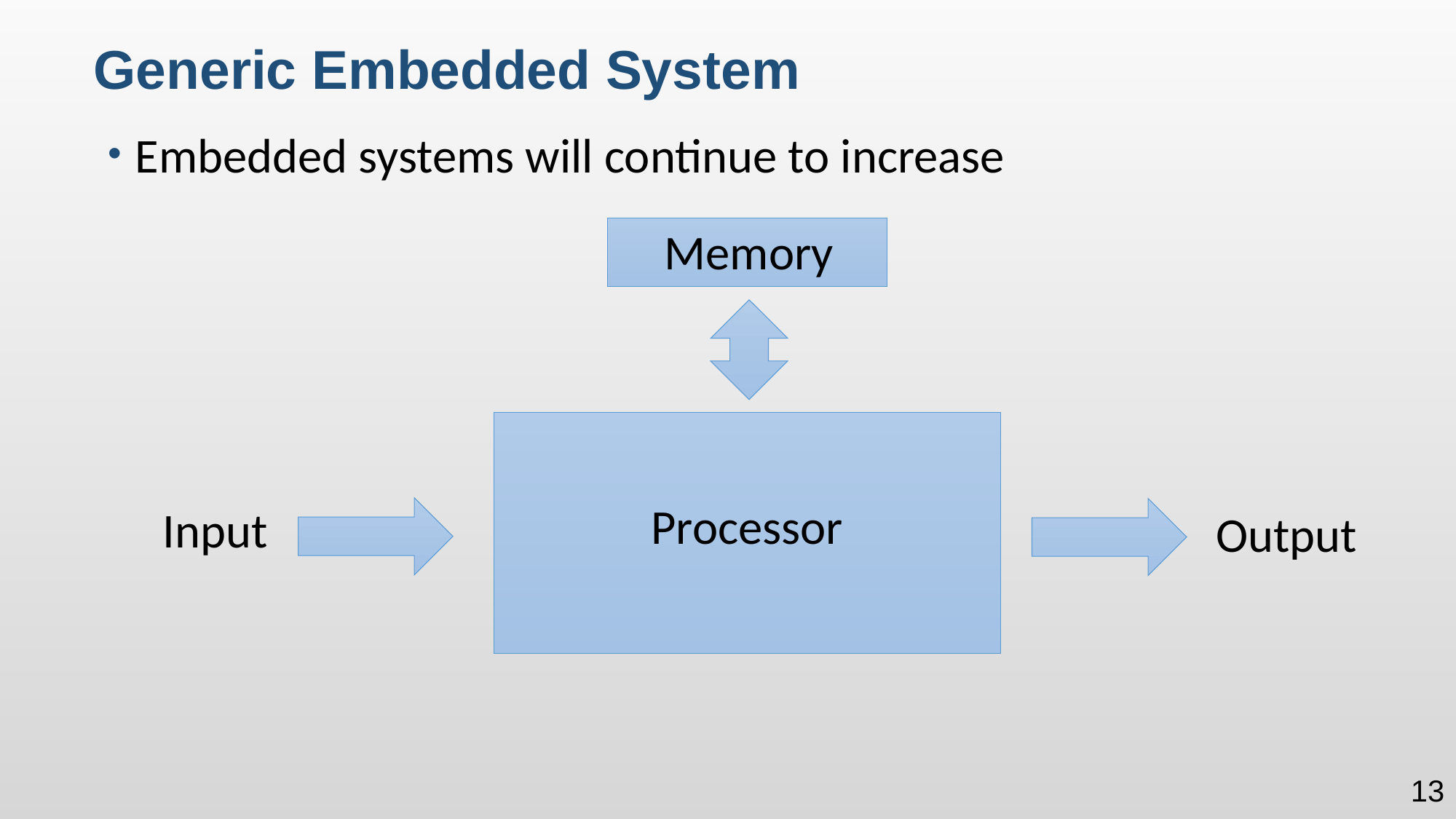

Generic Embedded System
Embedded systems will continue to increase

Memory

Processor

Input
Output
13